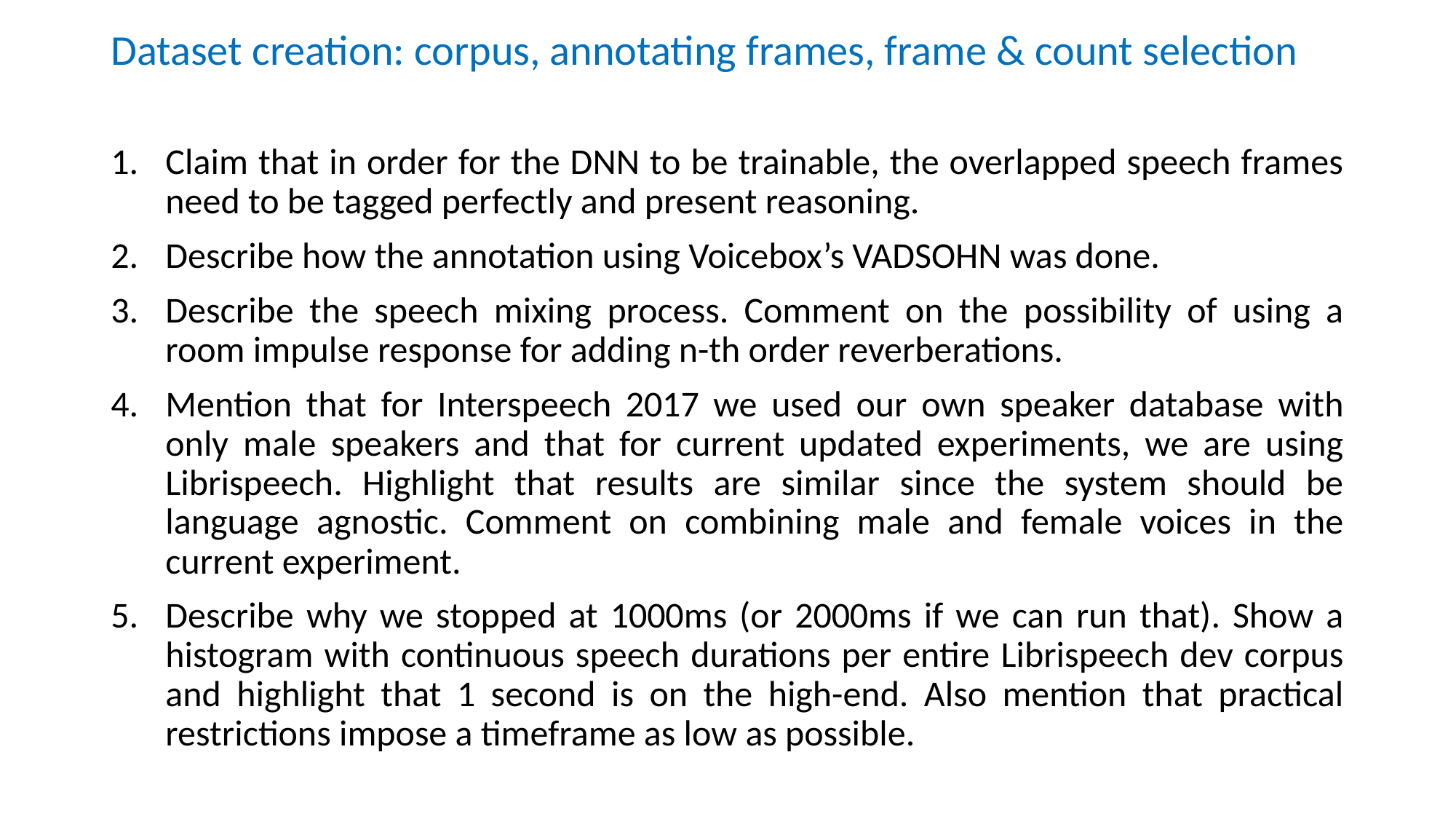

# Dataset creation: corpus, annotating frames, frame & count selection
Claim that in order for the DNN to be trainable, the overlapped speech frames need to be tagged perfectly and present reasoning.
Describe how the annotation using Voicebox’s VADSOHN was done.
Describe the speech mixing process. Comment on the possibility of using a room impulse response for adding n-th order reverberations.
Mention that for Interspeech 2017 we used our own speaker database with only male speakers and that for current updated experiments, we are using Librispeech. Highlight that results are similar since the system should be language agnostic. Comment on combining male and female voices in the current experiment.
Describe why we stopped at 1000ms (or 2000ms if we can run that). Show a histogram with continuous speech durations per entire Librispeech dev corpus and highlight that 1 second is on the high-end. Also mention that practical restrictions impose a timeframe as low as possible.